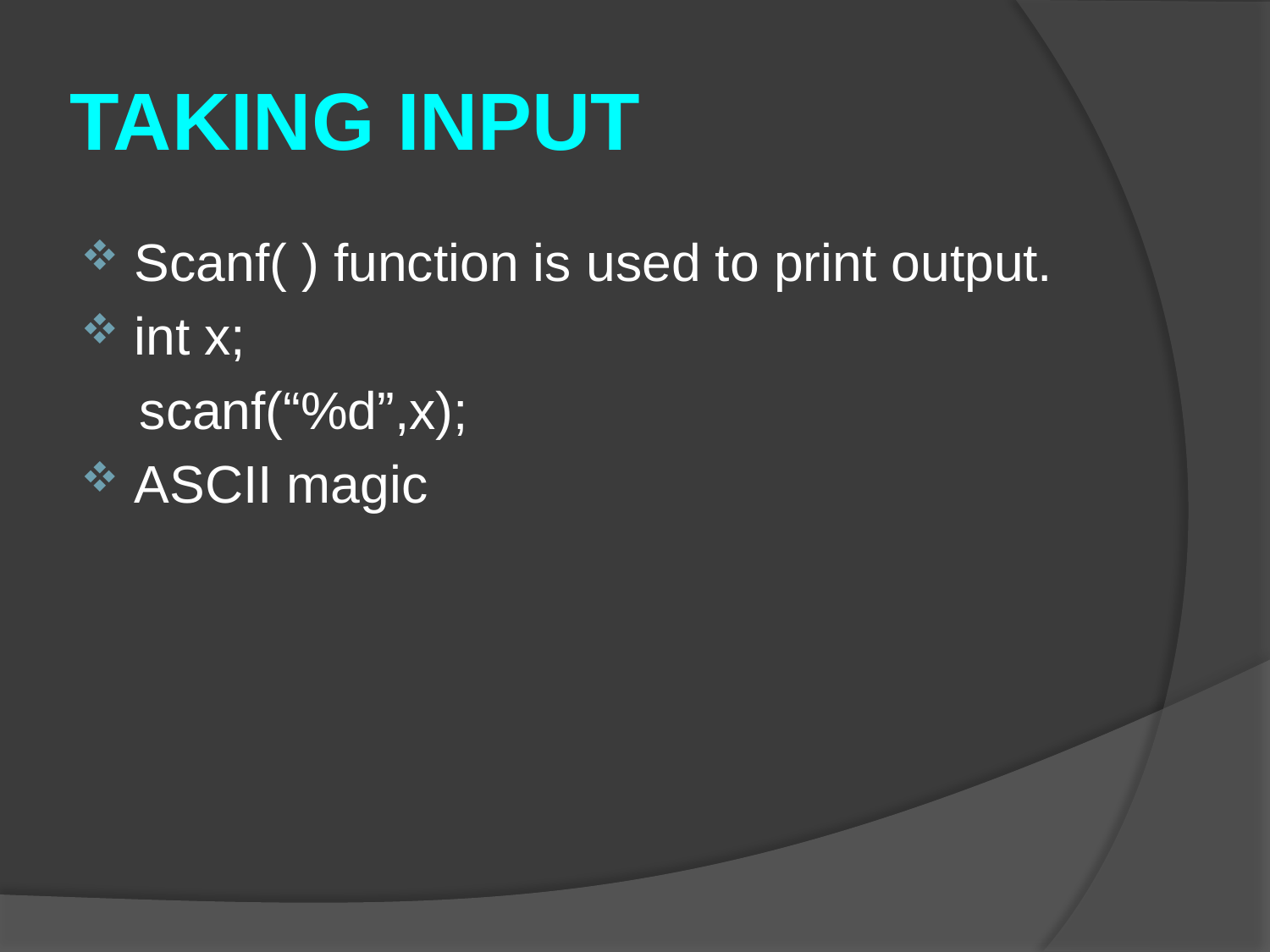

# TAKING INPUT
Scanf( ) function is used to print output.
int x;
    scanf(“%d”,x);
ASCII magic